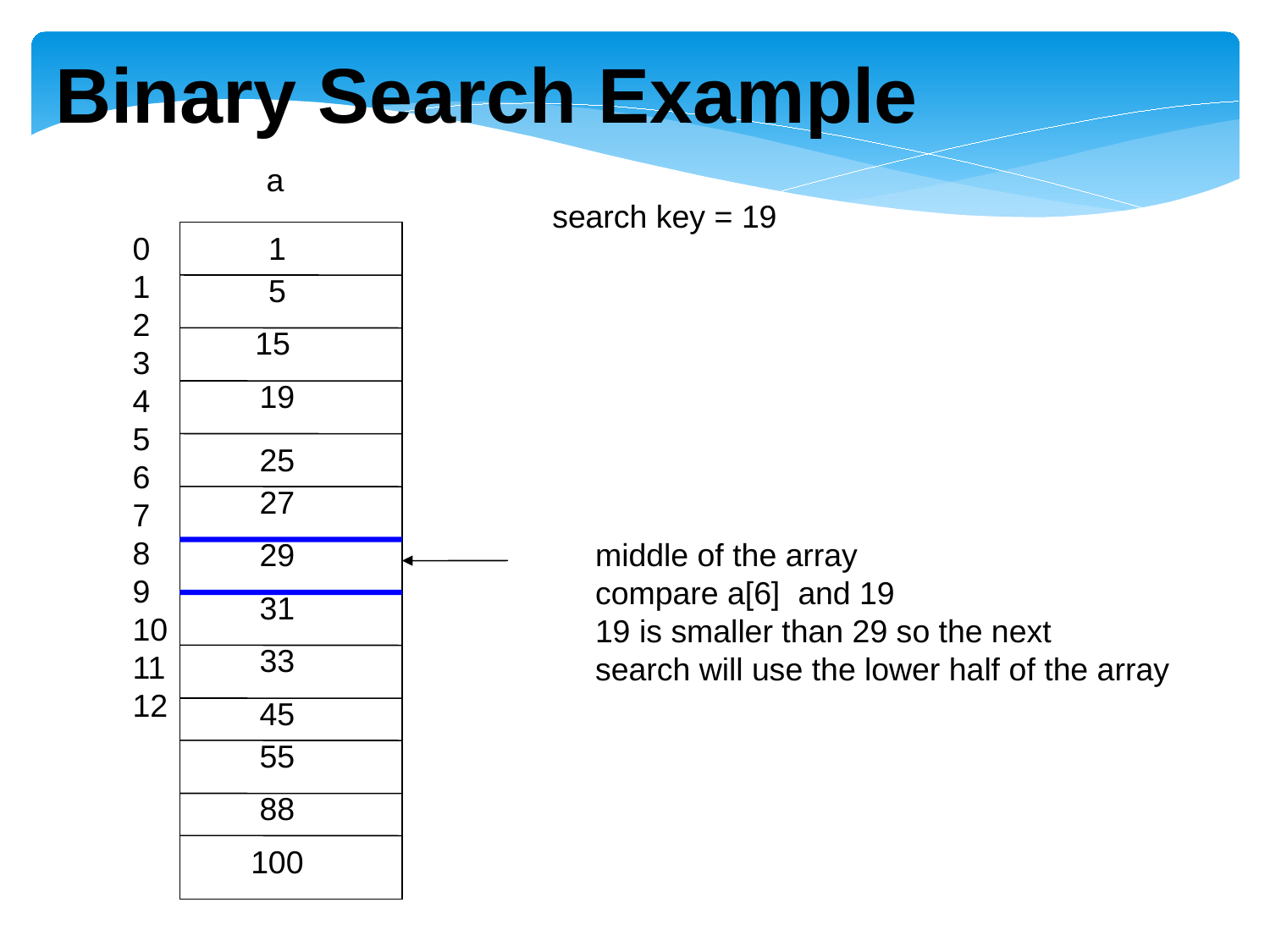

Binary Search Example
a

search key = 19

0
1
2
3
4
5
6
7
8
9
10
11
12

1

5

15

19

25
27

29
middle of the array
compare a[6]  and 19
19 is smaller than 29 so the next
search will use the lower half of the array

31

33

45

55

88

100